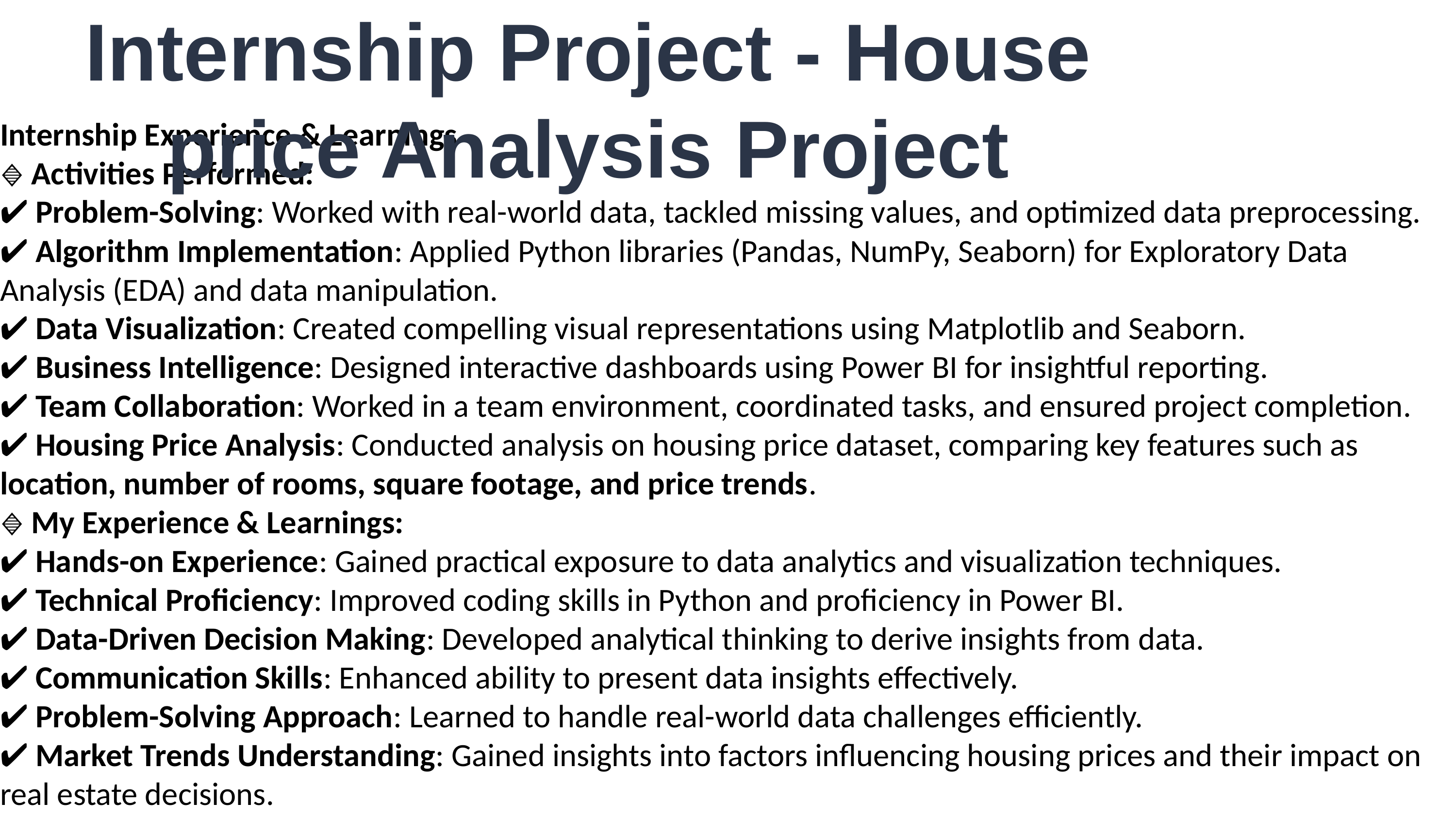

Internship Project - House price Analysis Project
Internship Experience & Learnings
🔹 Activities Performed:
✔ Problem-Solving: Worked with real-world data, tackled missing values, and optimized data preprocessing.
✔ Algorithm Implementation: Applied Python libraries (Pandas, NumPy, Seaborn) for Exploratory Data Analysis (EDA) and data manipulation.
✔ Data Visualization: Created compelling visual representations using Matplotlib and Seaborn.
✔ Business Intelligence: Designed interactive dashboards using Power BI for insightful reporting.
✔ Team Collaboration: Worked in a team environment, coordinated tasks, and ensured project completion.
✔ Housing Price Analysis: Conducted analysis on housing price dataset, comparing key features such as location, number of rooms, square footage, and price trends.
🔹 My Experience & Learnings:
✔ Hands-on Experience: Gained practical exposure to data analytics and visualization techniques.
✔ Technical Proficiency: Improved coding skills in Python and proficiency in Power BI.
✔ Data-Driven Decision Making: Developed analytical thinking to derive insights from data.
✔ Communication Skills: Enhanced ability to present data insights effectively.
✔ Problem-Solving Approach: Learned to handle real-world data challenges efficiently.
✔ Market Trends Understanding: Gained insights into factors influencing housing prices and their impact on real estate decisions.